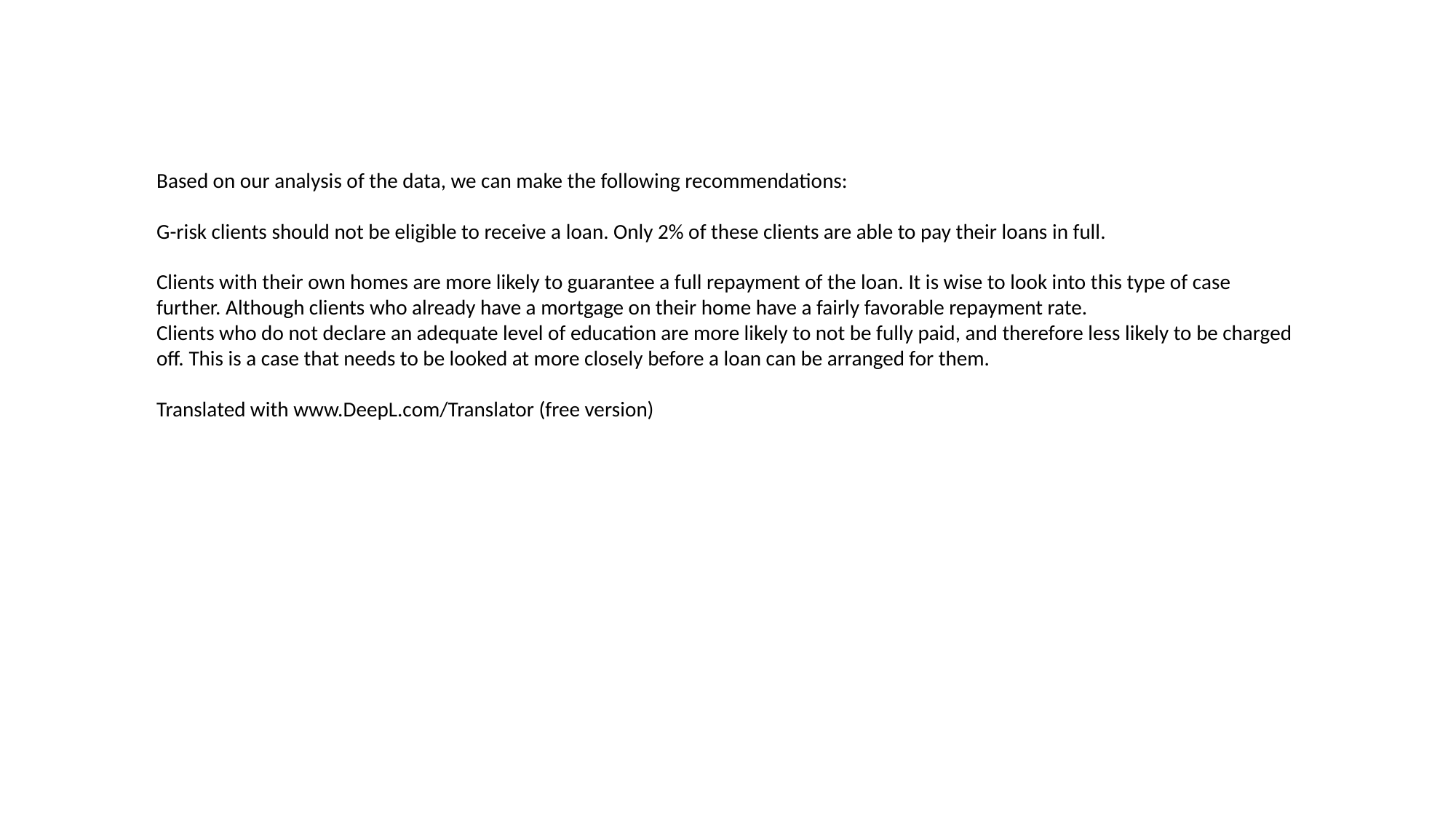

Based on our analysis of the data, we can make the following recommendations:

G-risk clients should not be eligible to receive a loan. Only 2% of these clients are able to pay their loans in full.

Clients with their own homes are more likely to guarantee a full repayment of the loan. It is wise to look into this type of case further. Although clients who already have a mortgage on their home have a fairly favorable repayment rate.
Clients who do not declare an adequate level of education are more likely to not be fully paid, and therefore less likely to be charged off. This is a case that needs to be looked at more closely before a loan can be arranged for them.

Translated with www.DeepL.com/Translator (free version)